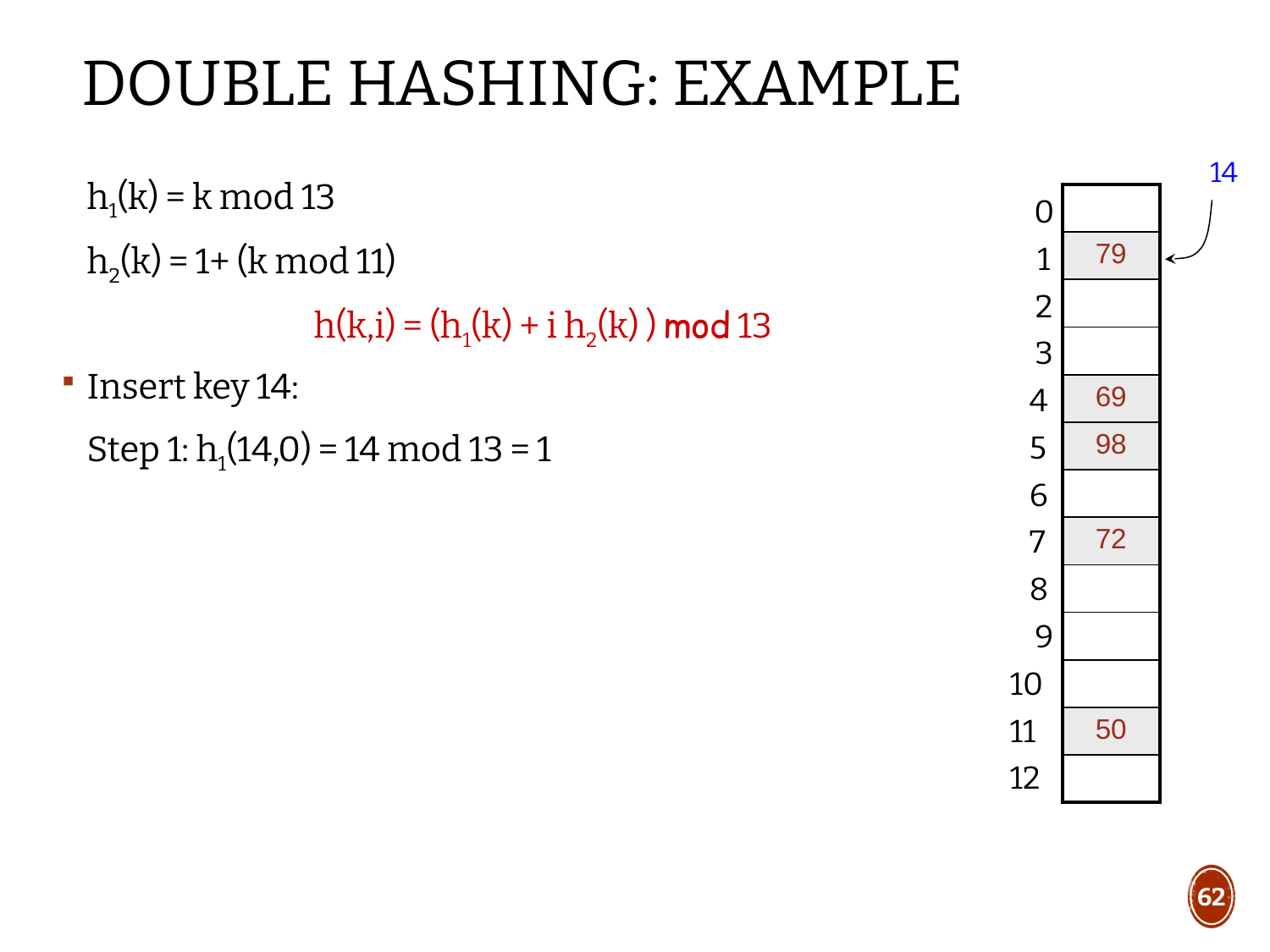

# Double Hashing: Example
14
	h1(k) = k mod 13
	h2(k) = 1+ (k mod 11)
h(k,i) = (h1(k) + i h2(k) ) mod 13
Insert key 14:
	Step 1: h1(14,0) = 14 mod 13 = 1

|  |
| --- |
| 79 |
|  |
|  |
| 69 |
| 98 |
|  |
| 72 |
|  |
|  |
|  |
| 50 |
|  |
0

1
2
3
4
5
6
7
8
9
10
11
12
62